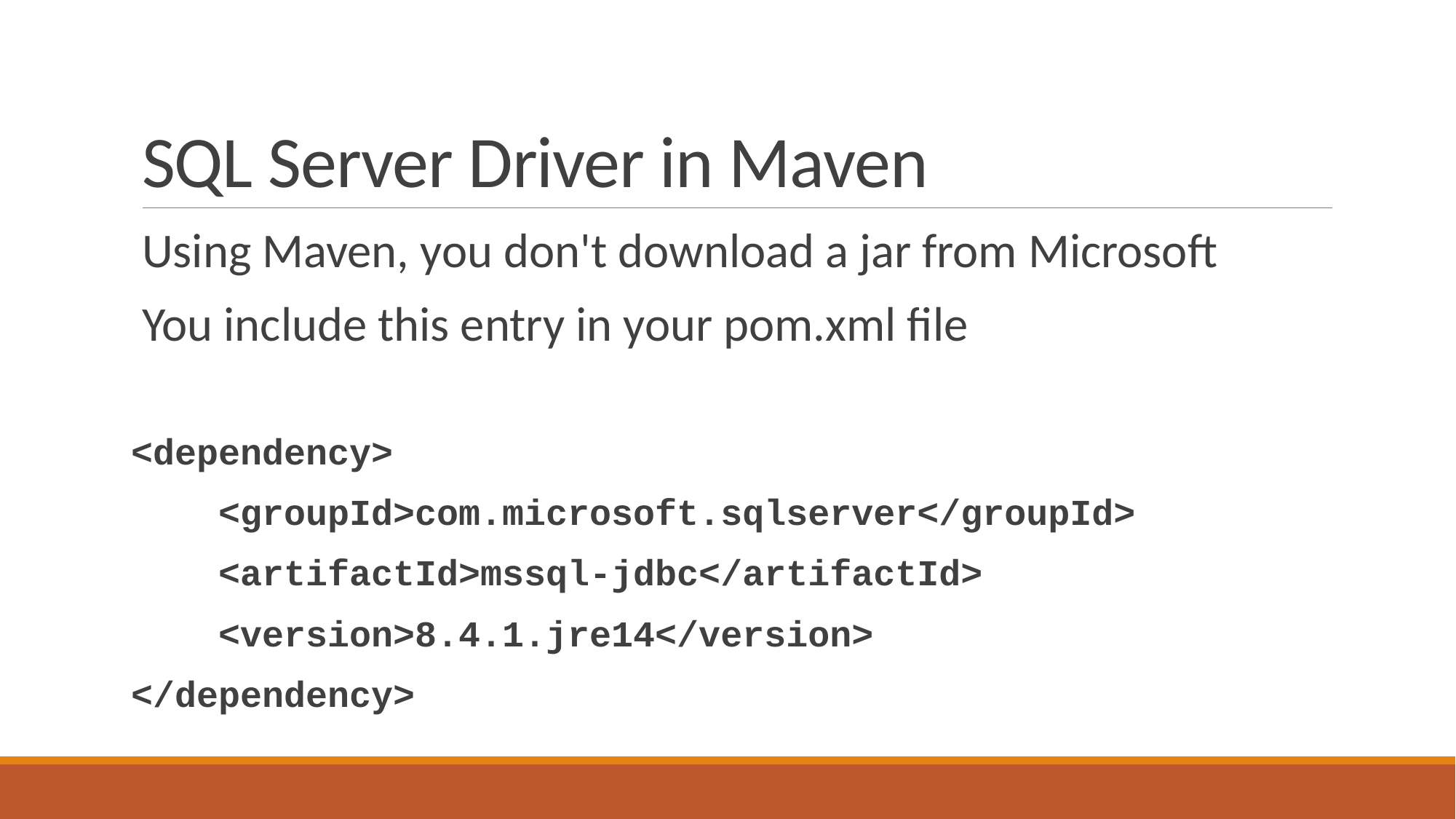

# SQL Server Driver in Maven
Using Maven, you don't download a jar from Microsoft
You include this entry in your pom.xml file

<dependency>
    <groupId>com.microsoft.sqlserver</groupId>
    <artifactId>mssql-jdbc</artifactId>
    <version>8.4.1.jre14</version>
</dependency>